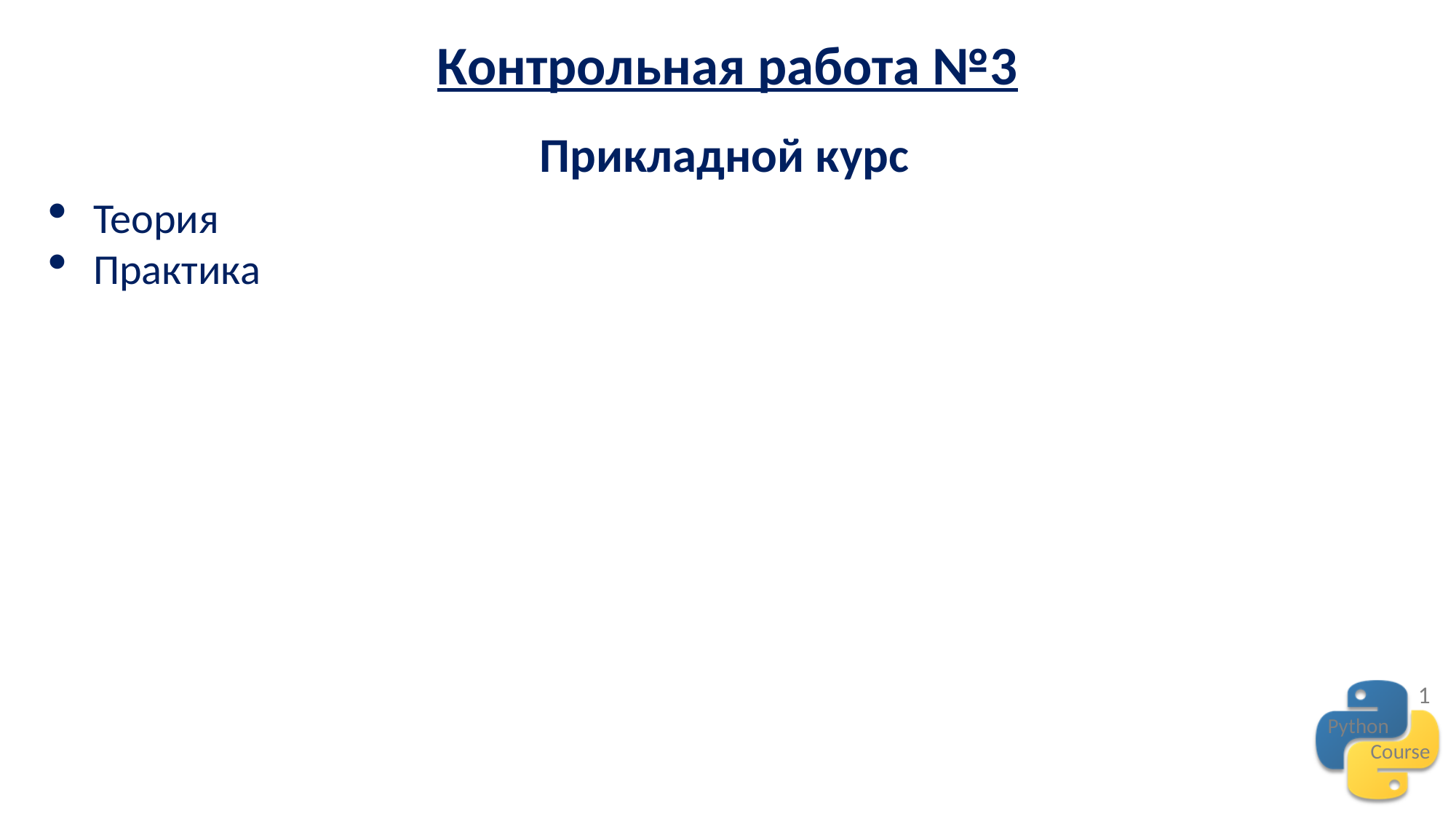

# Контрольная работа №3
Прикладной курс
Теория
Практика